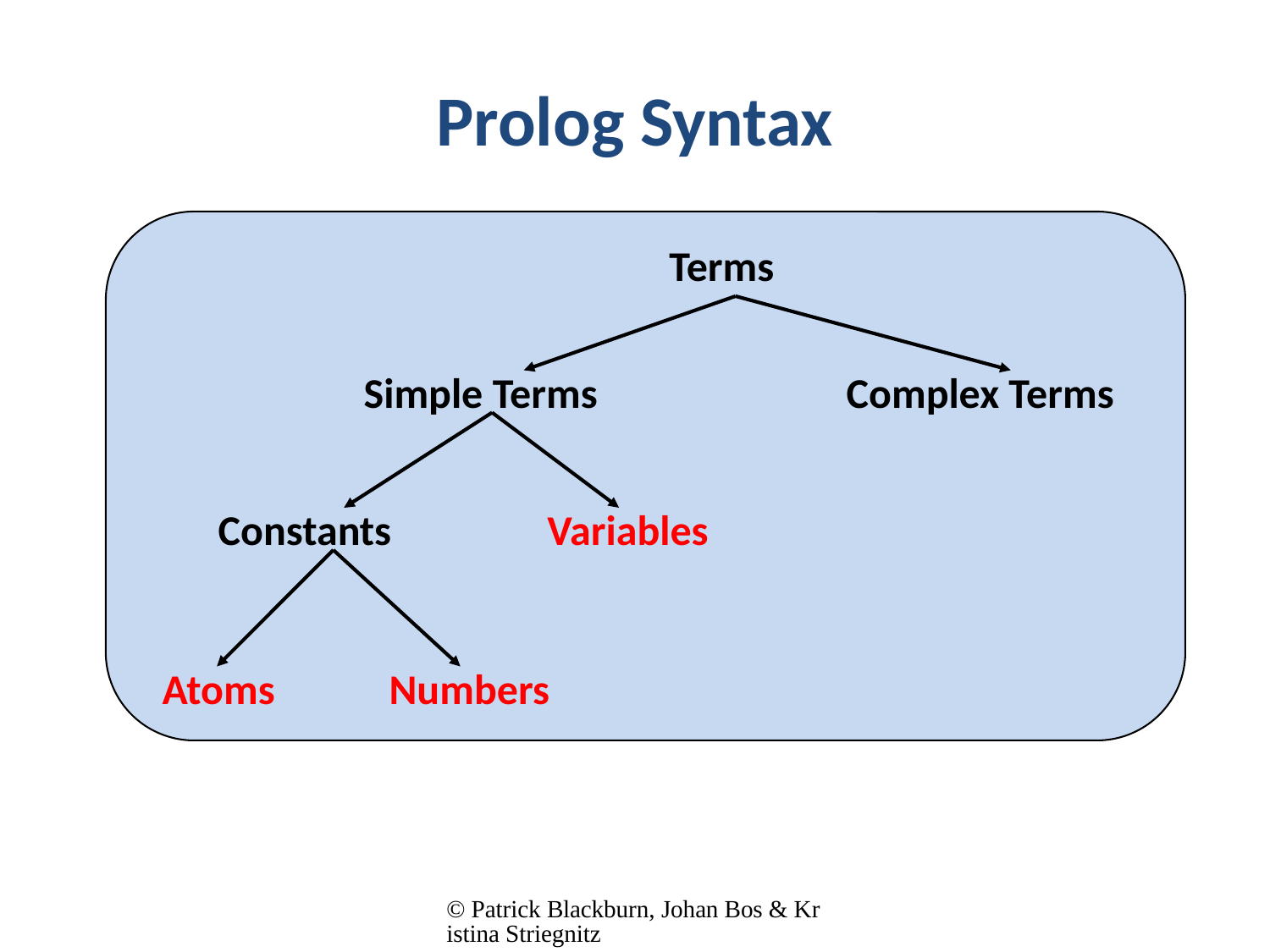

# Prolog Syntax

Terms
Terms

Simple Terms
Simple Terms
Complex Terms
Complex Terms

Constants
Constants
Variables
Variables

Atoms
Atoms
Numbers
Numbers
© Patrick Blackburn, Johan Bos & Kristina Striegnitz